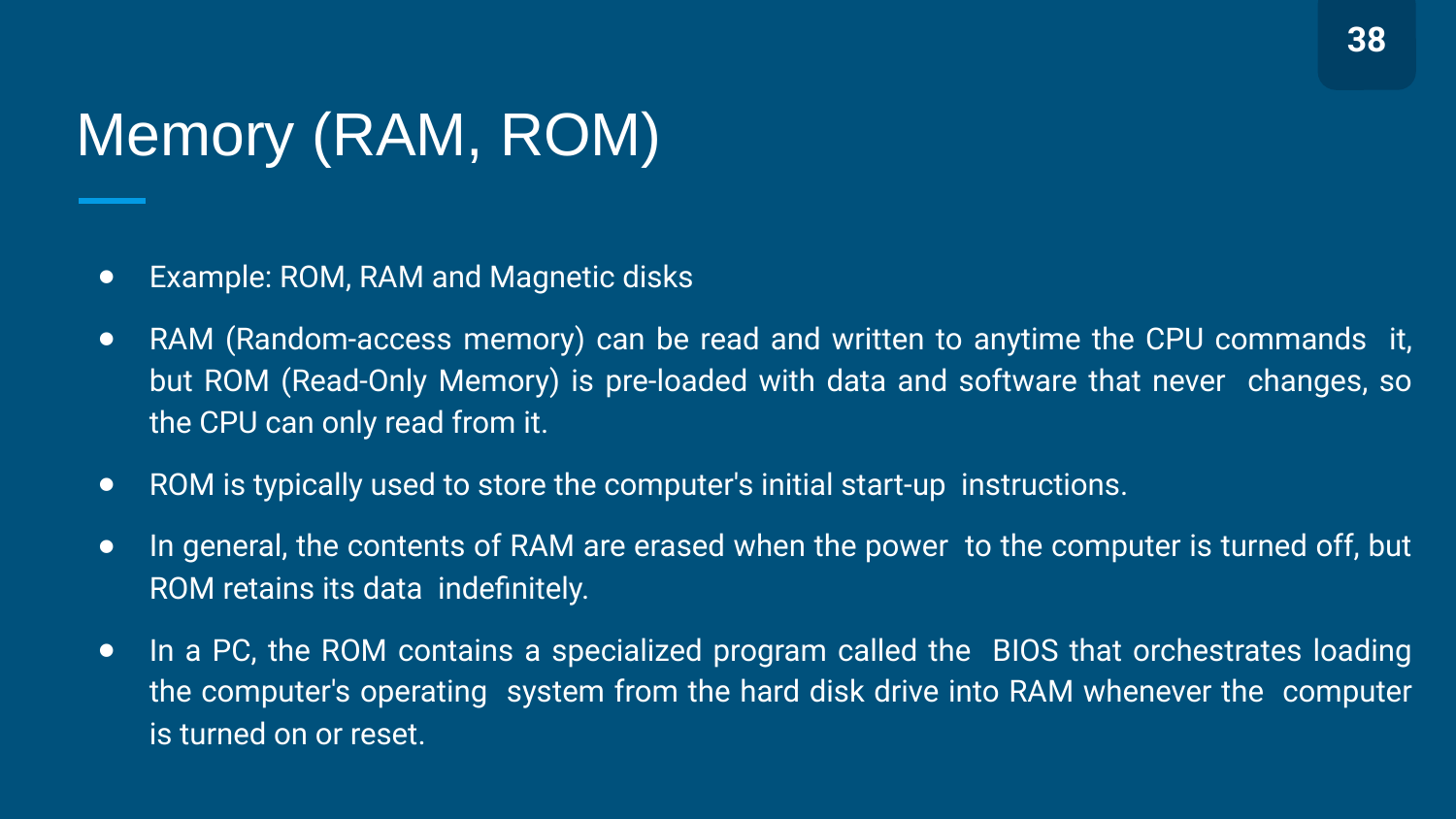

38
# Memory (RAM, ROM)
Example: ROM, RAM and Magnetic disks
RAM (Random-access memory) can be read and written to anytime the CPU commands  it, but ROM (Read-Only Memory) is pre-loaded with data and software that never  changes, so the CPU can only read from it.
ROM is typically used to store the computer's initial start-up  instructions.
In general, the contents of RAM are erased when the power  to the computer is turned off, but ROM retains its data  indefinitely.
In a PC, the ROM contains a specialized program called the  BIOS that orchestrates loading the computer's operating  system from the hard disk drive into RAM whenever the  computer is turned on or reset.

.